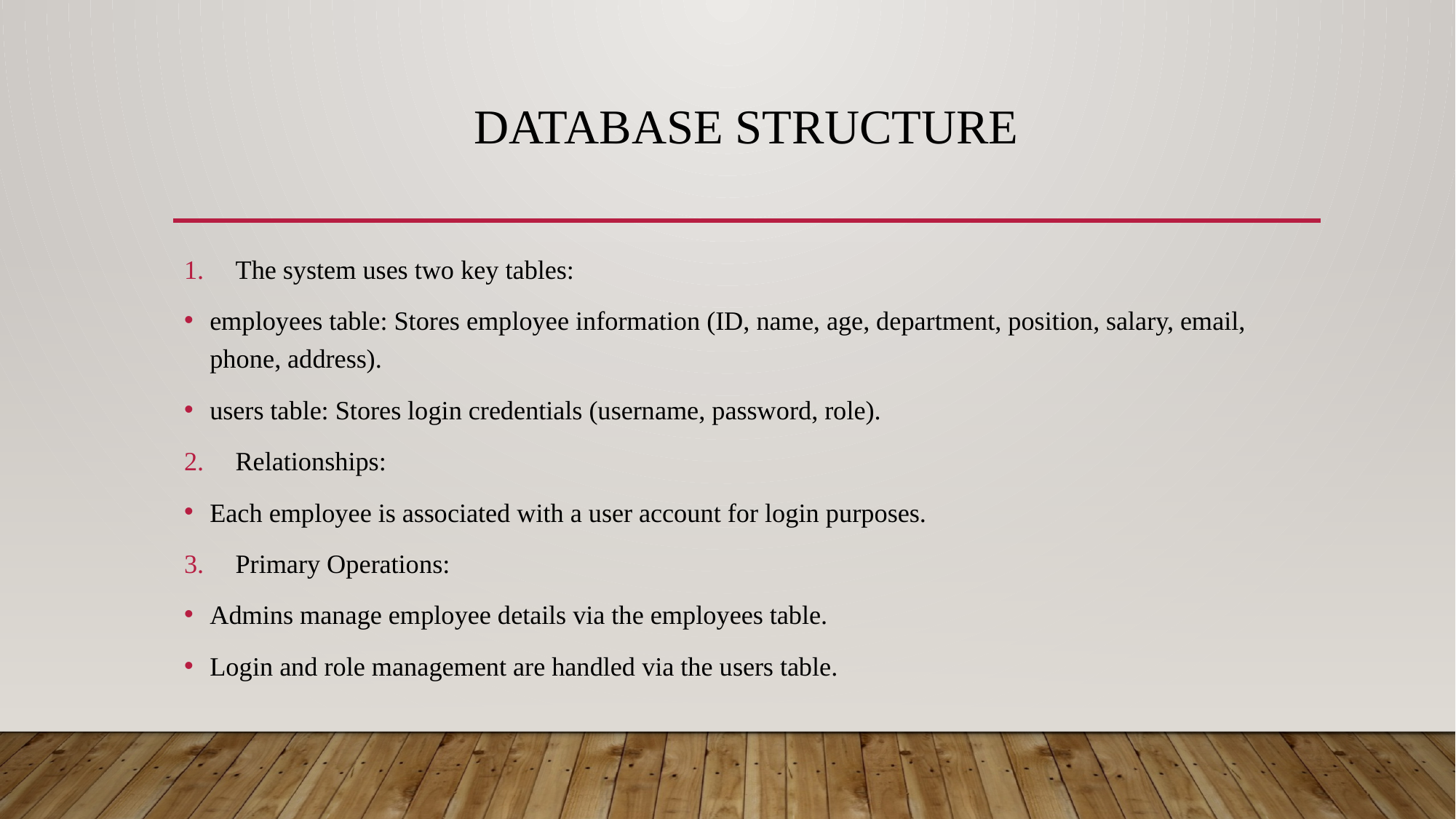

# Database Structure
The system uses two key tables:
employees table: Stores employee information (ID, name, age, department, position, salary, email, phone, address).
users table: Stores login credentials (username, password, role).
Relationships:
Each employee is associated with a user account for login purposes.
Primary Operations:
Admins manage employee details via the employees table.
Login and role management are handled via the users table.